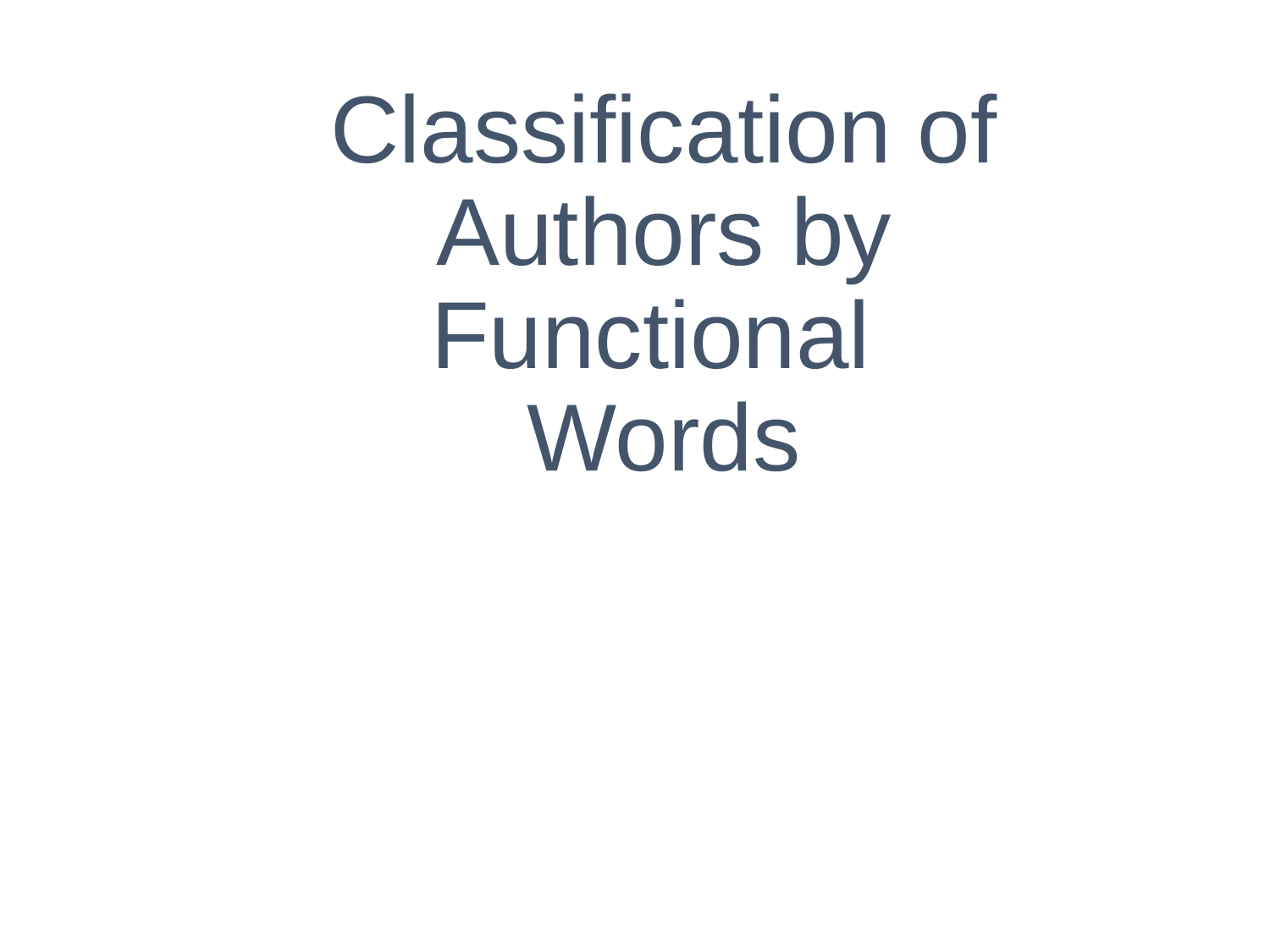

# Classification of Authors by Functional  Words